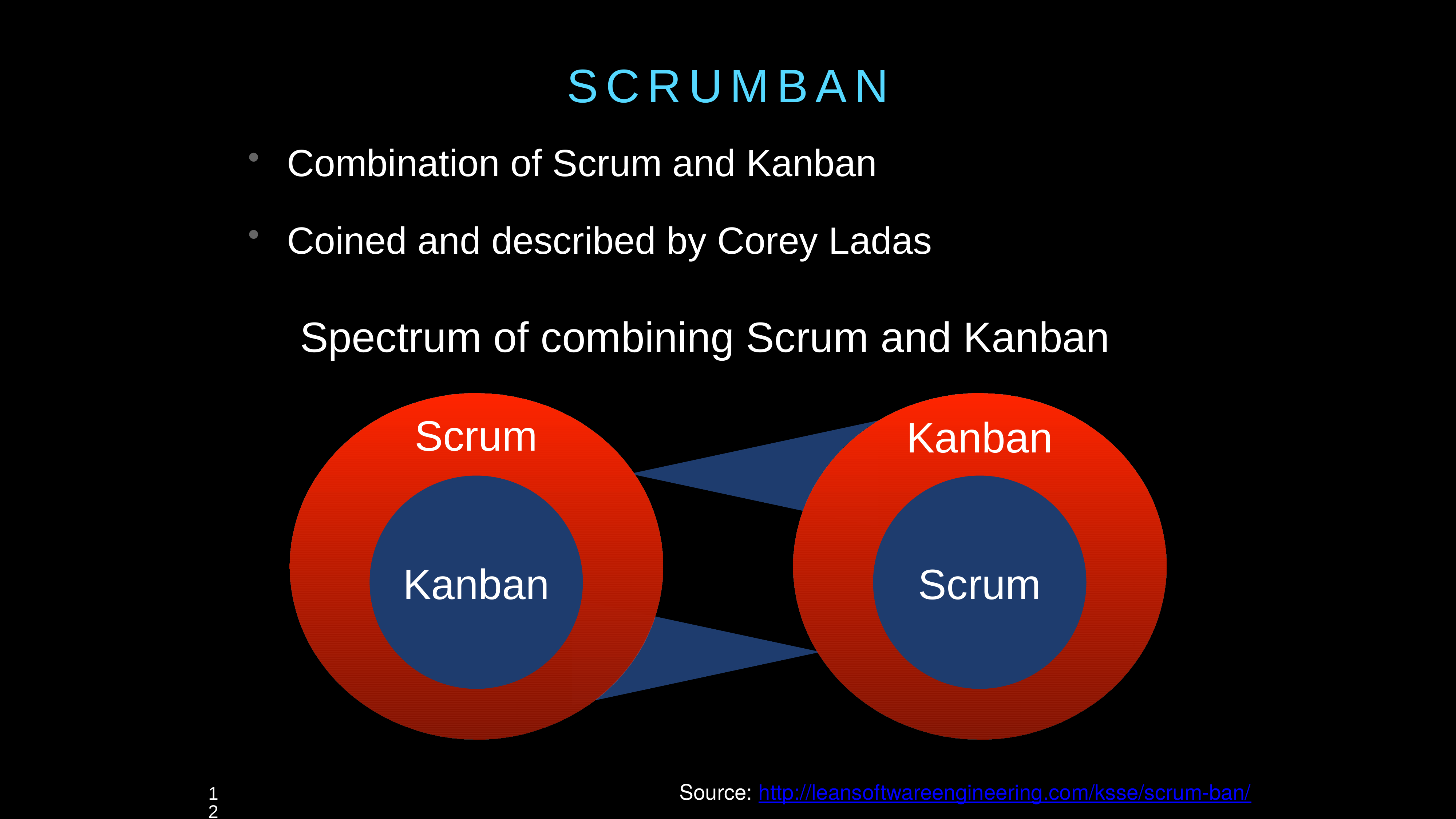

# SCRUMBAN
Combination of Scrum and Kanban
Coined and described by Corey Ladas
Spectrum of combining Scrum and Kanban

Scrum
Kanban

Kanban
Scrum
Source: http://leansoftwareengineering.com/ksse/scrum-ban/
12